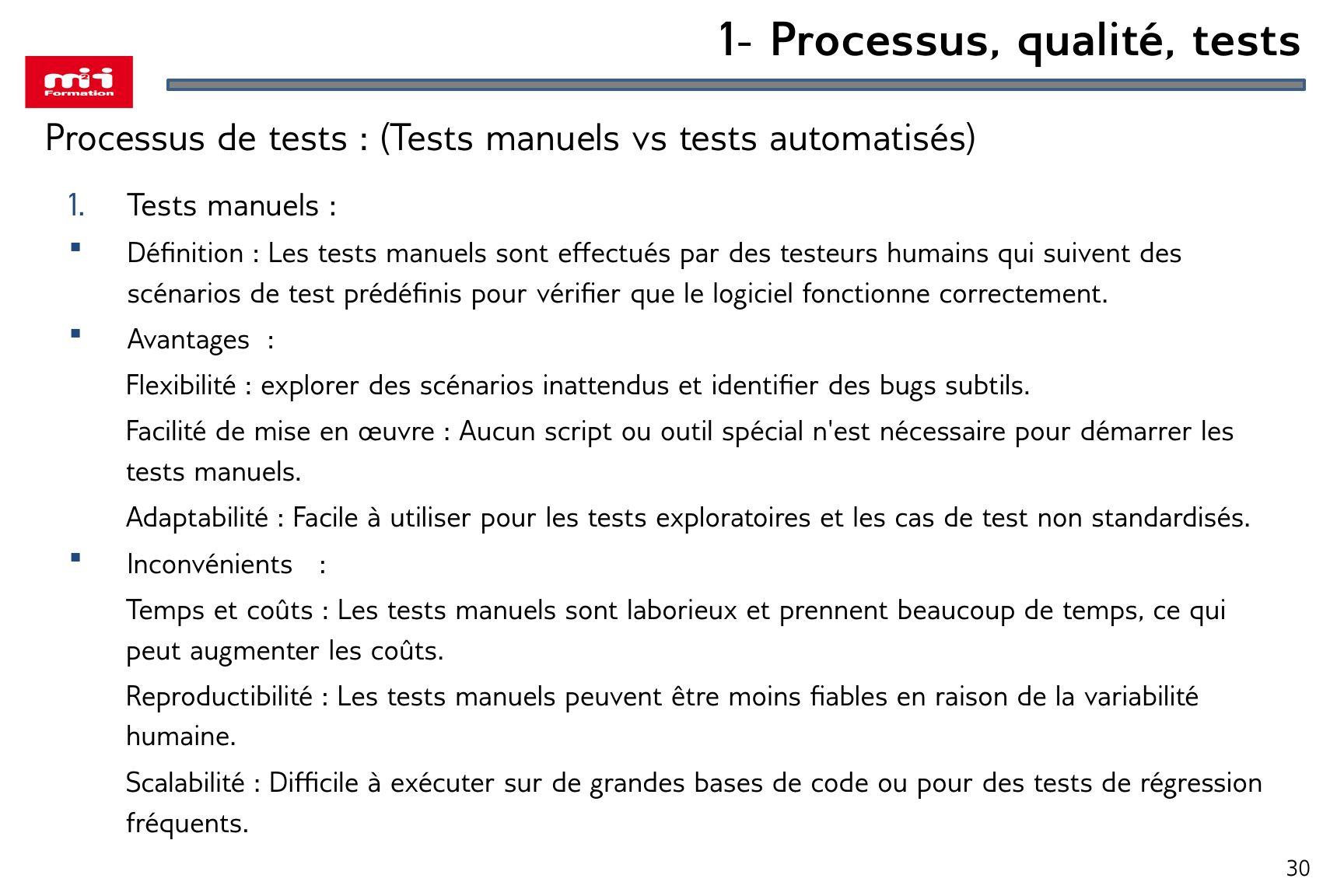

1- Processus, qualité, tests
Processus de tests : (Tests manuels vs tests automatisés)
Tests manuels :
Définition : Les tests manuels sont effectués par des testeurs humains qui suivent des scénarios de test prédéfinis pour vérifier que le logiciel fonctionne correctement.
Avantages  :
Flexibilité : explorer des scénarios inattendus et identifier des bugs subtils.
Facilité de mise en œuvre : Aucun script ou outil spécial n'est nécessaire pour démarrer les tests manuels.
Adaptabilité : Facile à utiliser pour les tests exploratoires et les cas de test non standardisés.
Inconvénients   :
Temps et coûts : Les tests manuels sont laborieux et prennent beaucoup de temps, ce qui peut augmenter les coûts.
Reproductibilité : Les tests manuels peuvent être moins fiables en raison de la variabilité humaine.
Scalabilité : Difficile à exécuter sur de grandes bases de code ou pour des tests de régression fréquents.
30